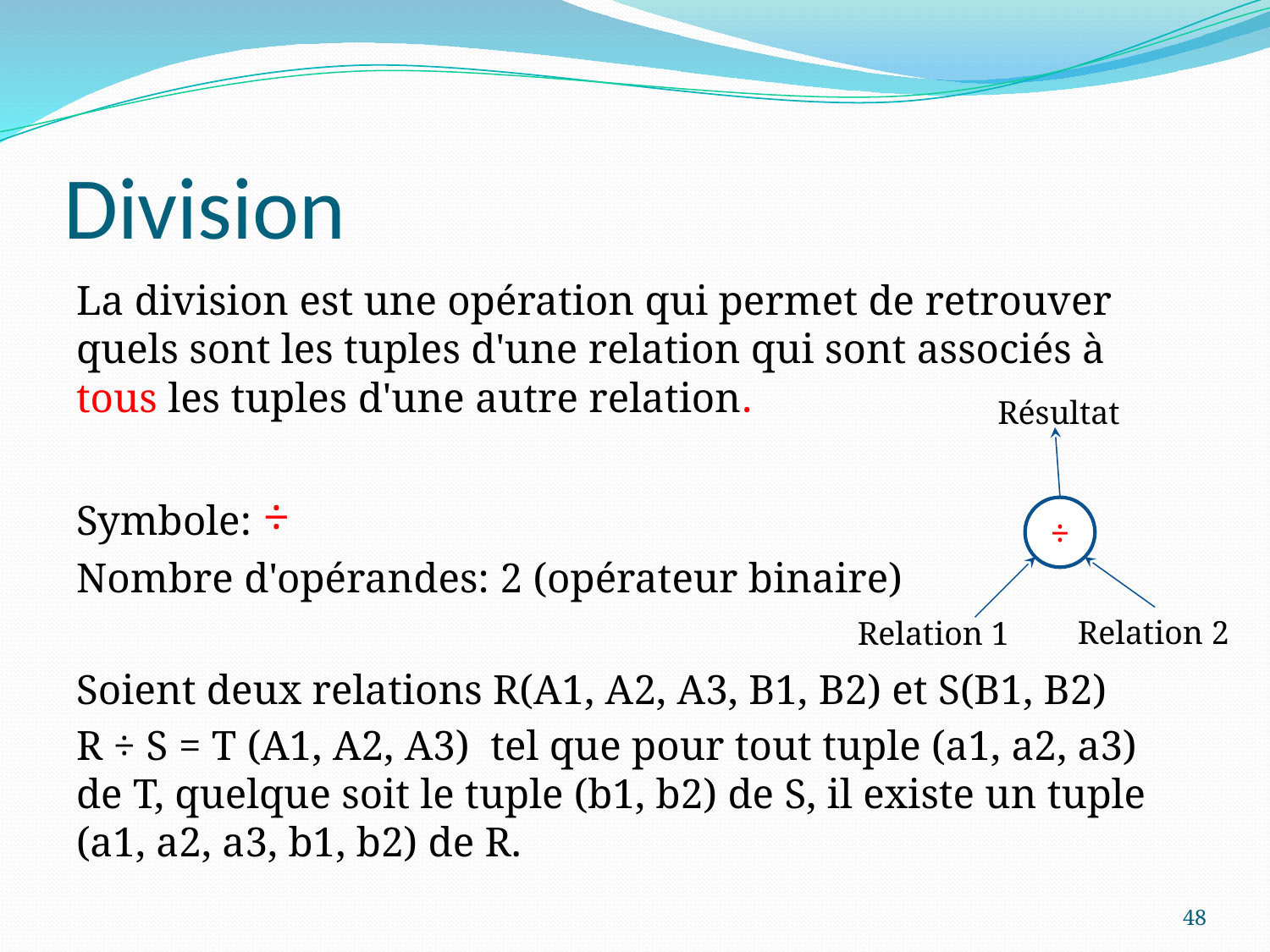

# Division
La division est une opération qui permet de retrouver quels sont les tuples d'une relation qui sont associés à tous les tuples d'une autre relation.

Symbole: ÷
Nombre d'opérandes: 2 (opérateur binaire)

Soient deux relations R(A1, A2, A3, B1, B2) et S(B1, B2)
R ÷ S = T (A1, A2, A3)  tel que pour tout tuple (a1, a2, a3) de T, quelque soit le tuple (b1, b2) de S, il existe un tuple (a1, a2, a3, b1, b2) de R.
Relation 1
Relation 2
÷
Résultat
48